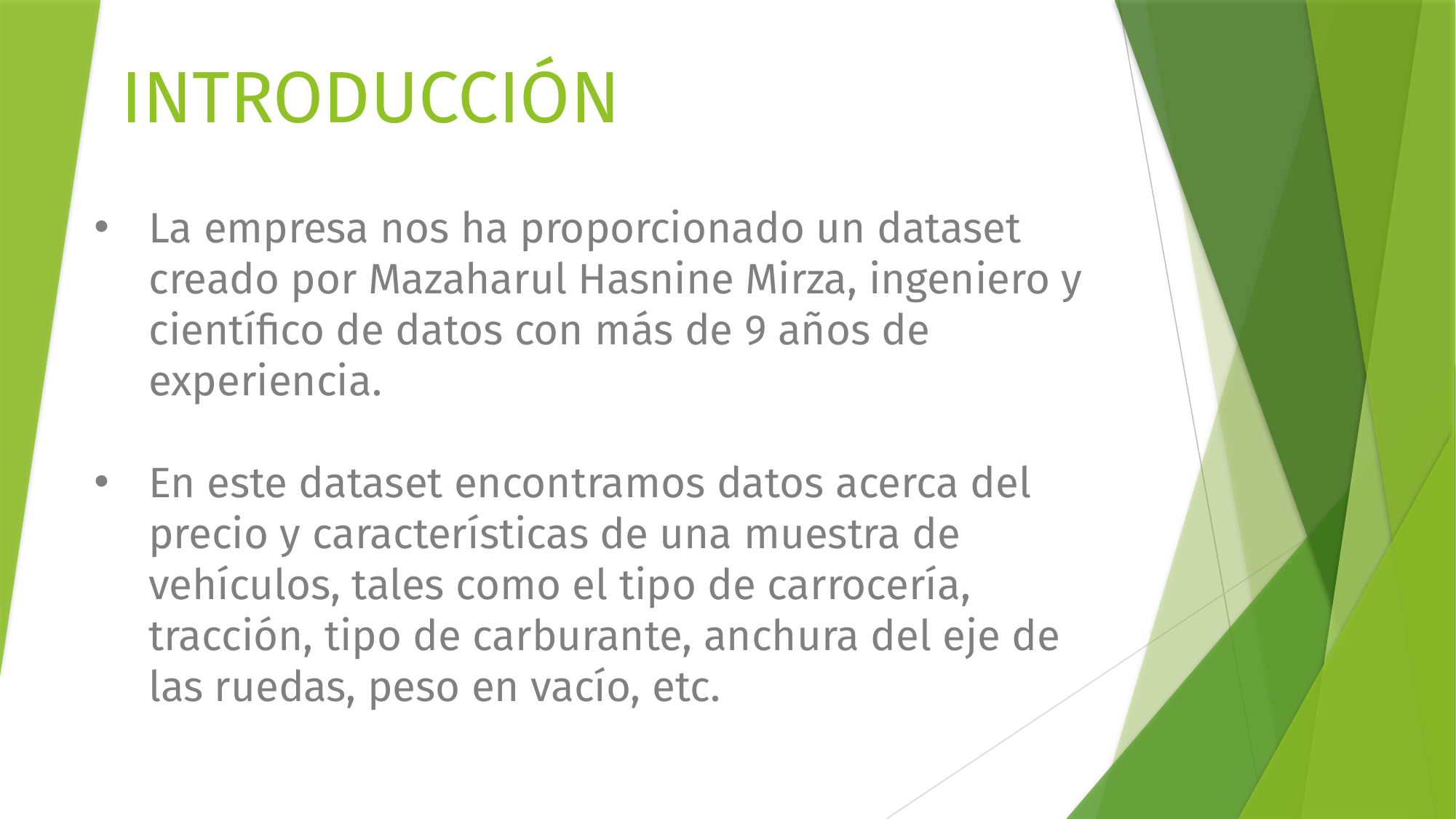

INTRODUCCIÓN
La empresa nos ha proporcionado un dataset creado por Mazaharul Hasnine Mirza, ingeniero y científico de datos con más de 9 años de experiencia.

En este dataset encontramos datos acerca del precio y características de una muestra de vehículos, tales como el tipo de carrocería, tracción, tipo de carburante, anchura del eje de las ruedas, peso en vacío, etc.